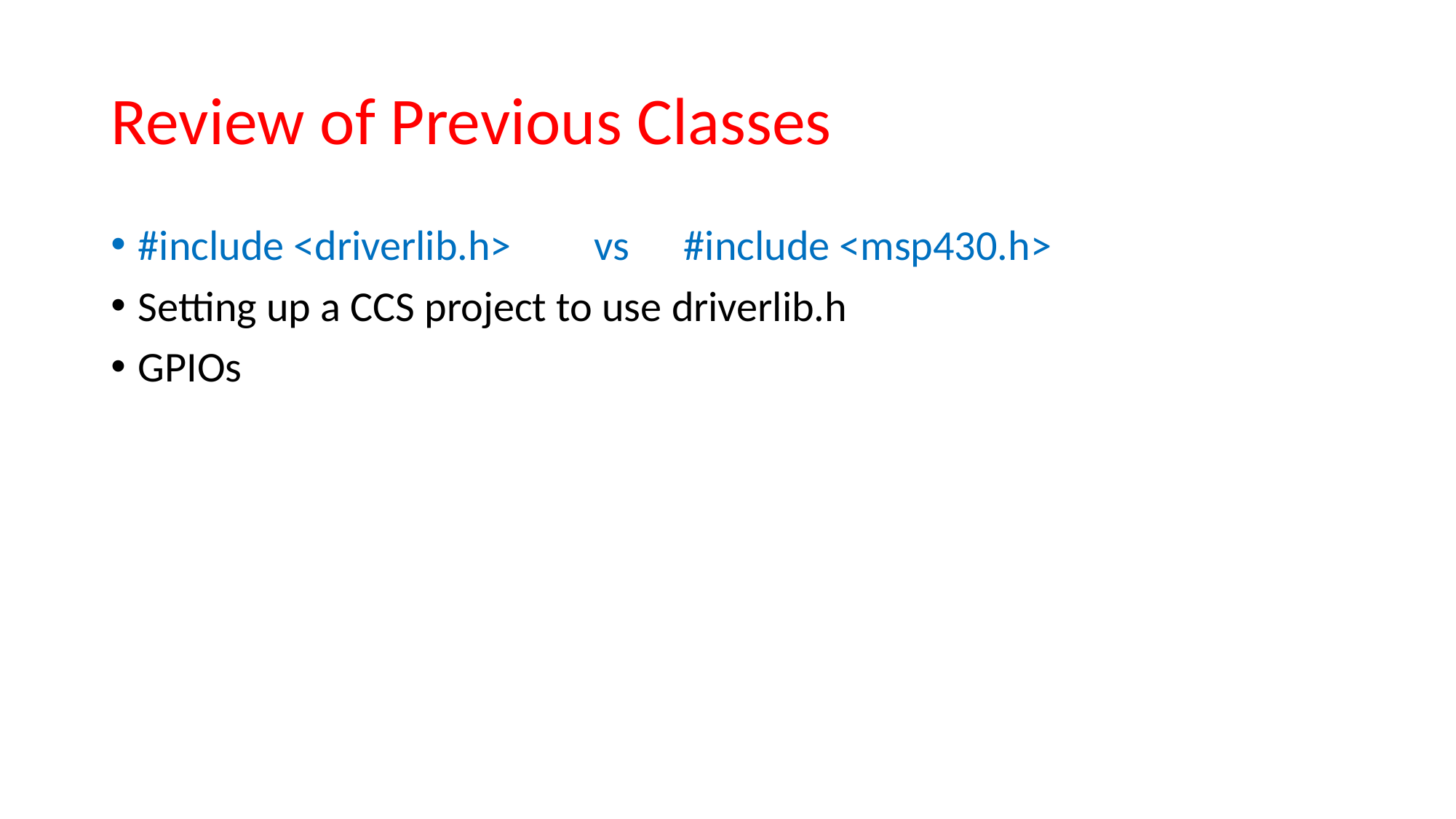

# Review of Previous Classes
#include <driverlib.h>   	  vs	#include <msp430.h>
Setting up a CCS project to use driverlib.h
GPIOs